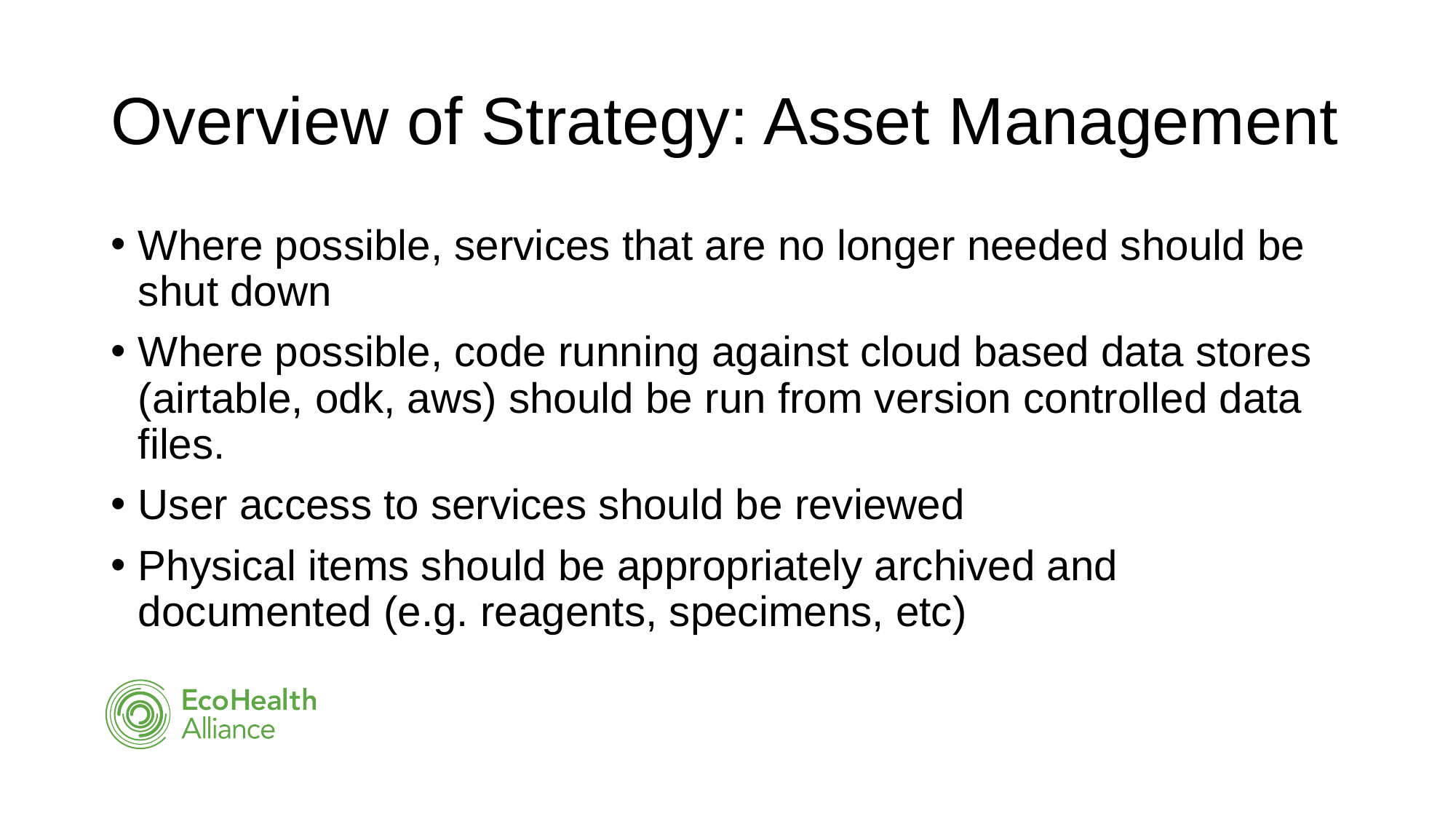

# Overview of Strategy: Asset Management
Where possible, services that are no longer needed should be shut down
Where possible, code running against cloud based data stores (airtable, odk, aws) should be run from version controlled data files.
User access to services should be reviewed
Physical items should be appropriately archived and documented (e.g. reagents, specimens, etc)